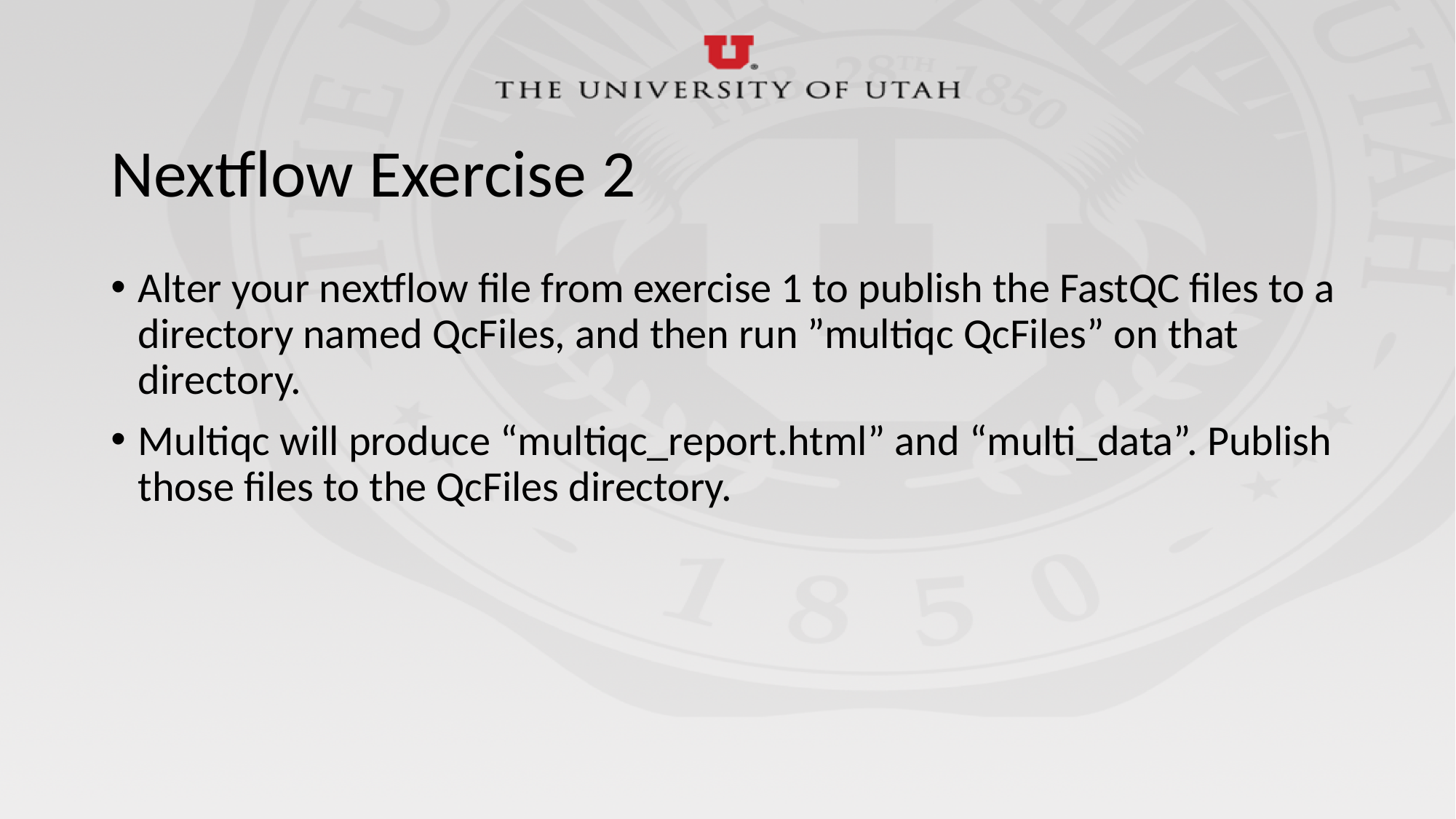

# Nextflow Exercise 2
Alter your nextflow file from exercise 1 to publish the FastQC files to a directory named QcFiles, and then run ”multiqc QcFiles” on that directory.
Multiqc will produce “multiqc_report.html” and “multi_data”. Publish those files to the QcFiles directory.